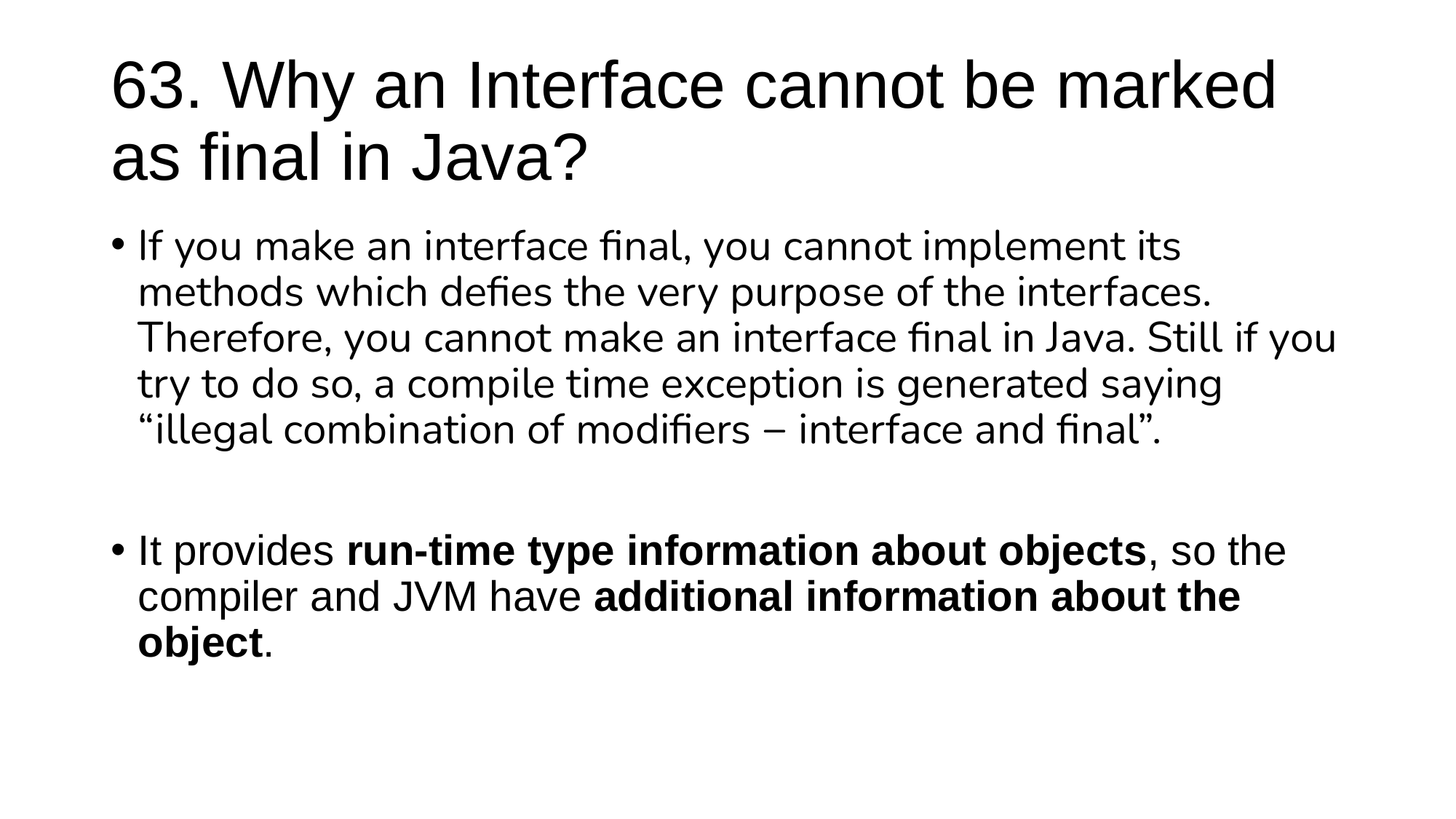

# 63. Why an Interface cannot be marked as final in Java?
If you make an interface final, you cannot implement its methods which defies the very purpose of the interfaces. Therefore, you cannot make an interface final in Java. Still if you try to do so, a compile time exception is generated saying “illegal combination of modifiers − interface and final”.

It provides run-time type information about objects, so the compiler and JVM have additional information about the object.